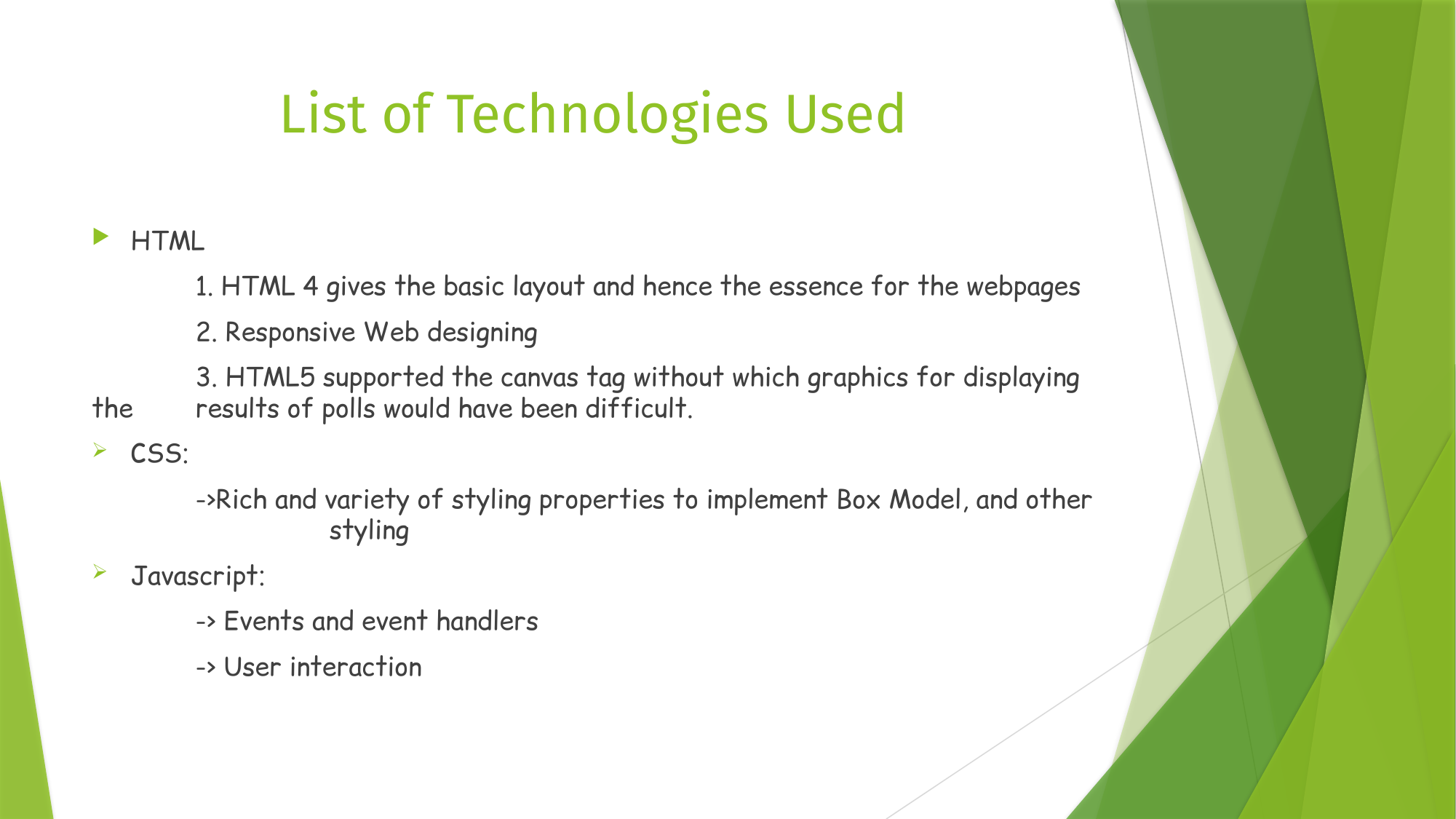

# List of Technologies Used
HTML
	1. HTML 4 gives the basic layout and hence the essence for the webpages
	2. Responsive Web designing
	3. HTML5 supported the canvas tag without which graphics for displaying the 	results of polls would have been difficult.
CSS:
	->Rich and variety of styling properties to implement Box Model, and other 	   	    styling
Javascript:
	-> Events and event handlers
	-> User interaction